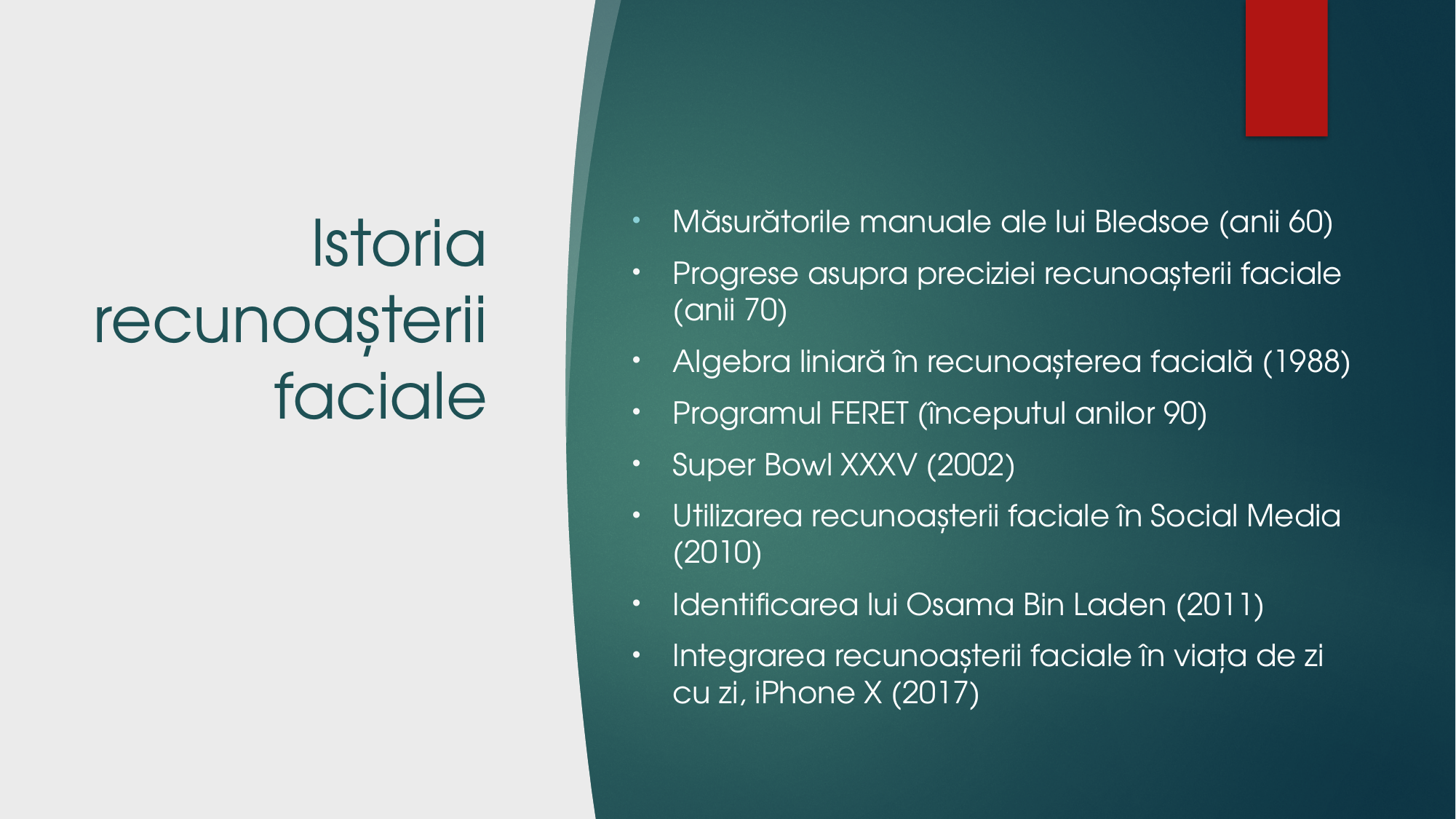

# Istoria recunoașterii faciale
Măsurătorile manuale ale lui Bledsoe (anii 60)
Progrese asupra preciziei recunoașterii faciale (anii 70)
Algebra liniară în recunoașterea facială (1988)
Programul FERET (începutul anilor 90)
Super Bowl XXXV (2002)
Utilizarea recunoașterii faciale în Social Media (2010)
Identificarea lui Osama Bin Laden (2011)
Integrarea recunoașterii faciale în viața de zi cu zi, iPhone X (2017)